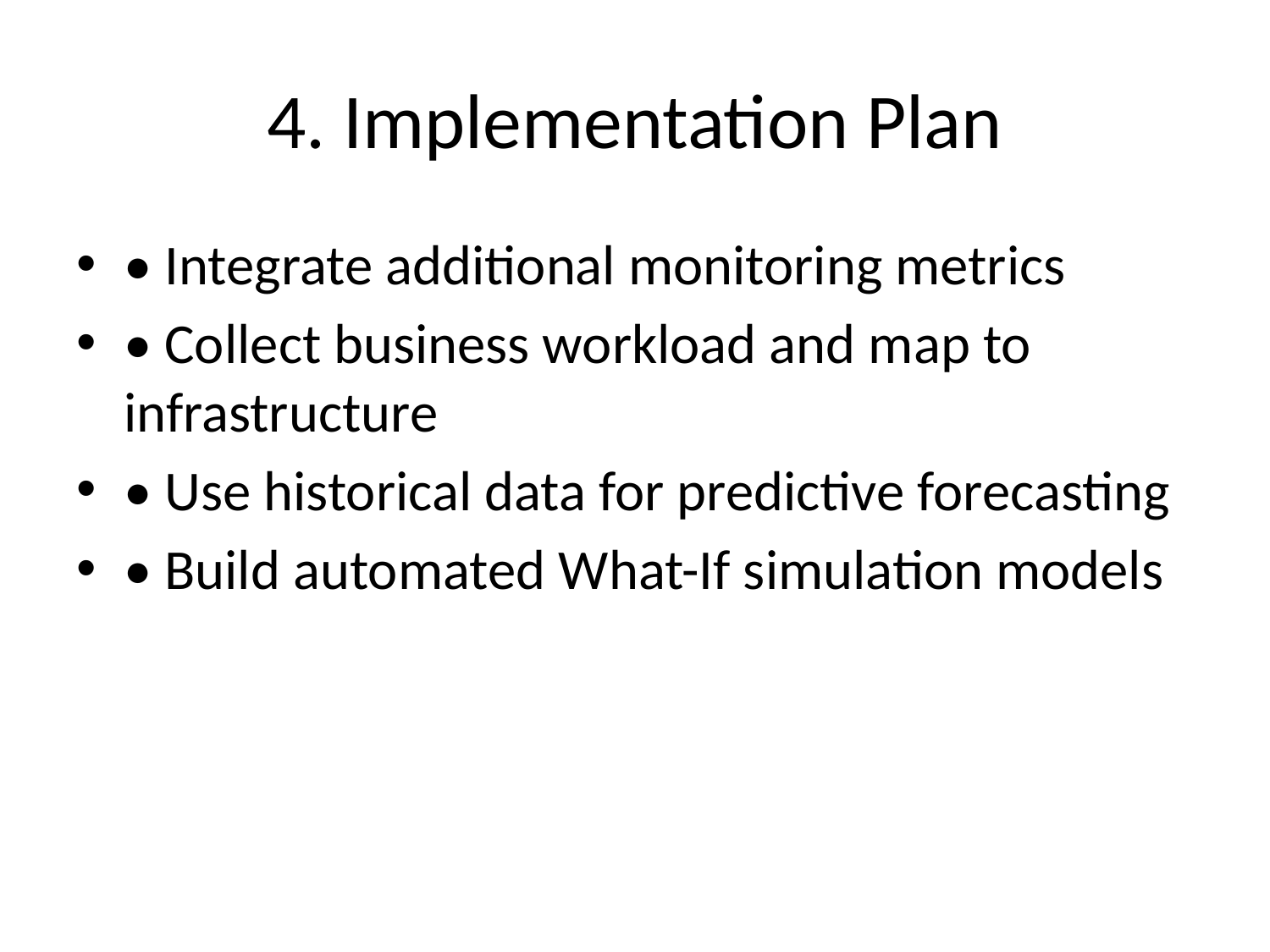

# 4. Implementation Plan
• Integrate additional monitoring metrics
• Collect business workload and map to infrastructure
• Use historical data for predictive forecasting
• Build automated What-If simulation models